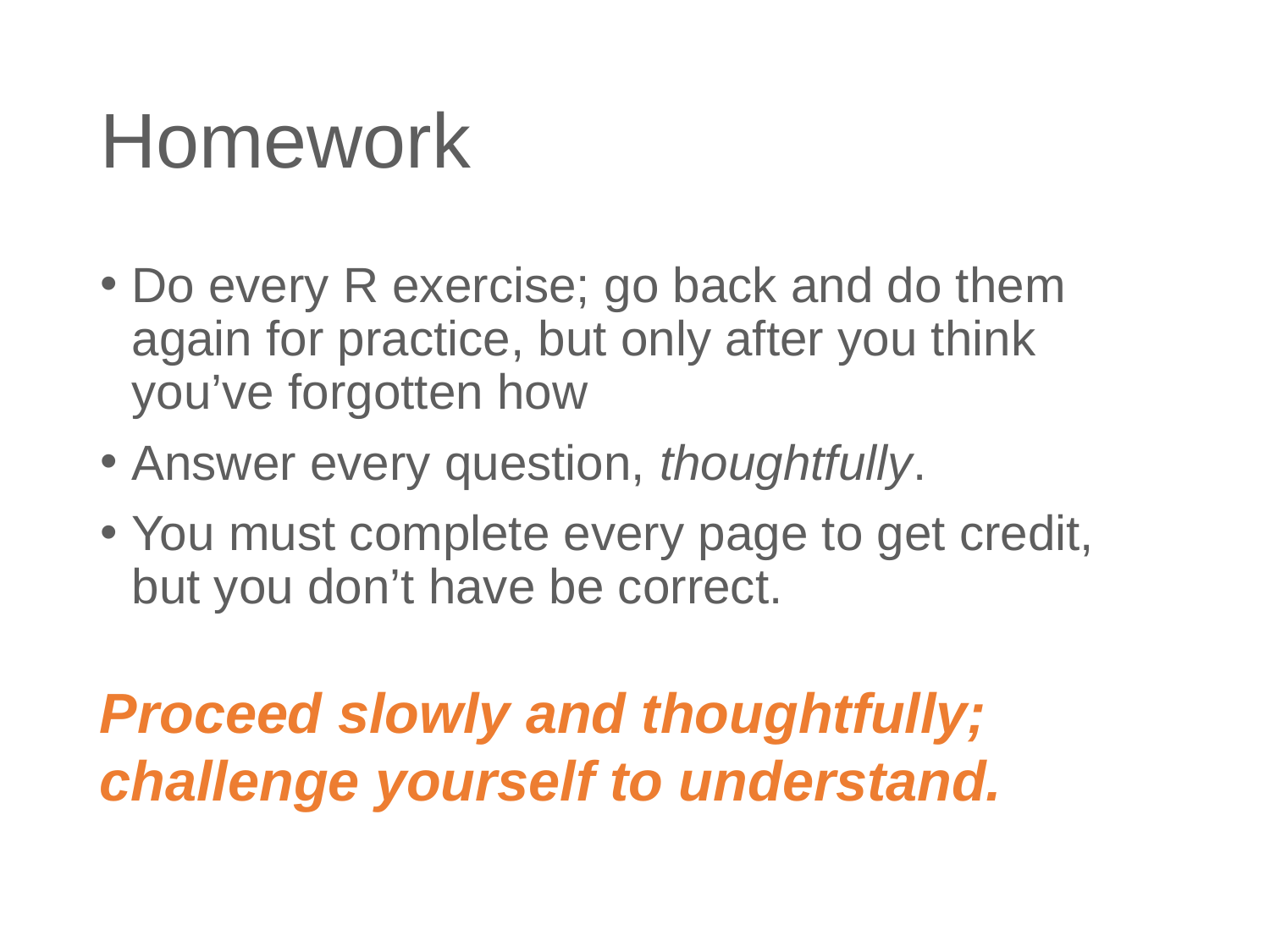

# Homework
Do every R exercise; go back and do them again for practice, but only after you think you’ve forgotten how
Answer every question, thoughtfully.
You must complete every page to get credit, but you don’t have be correct.
Proceed slowly and thoughtfully; challenge yourself to understand.